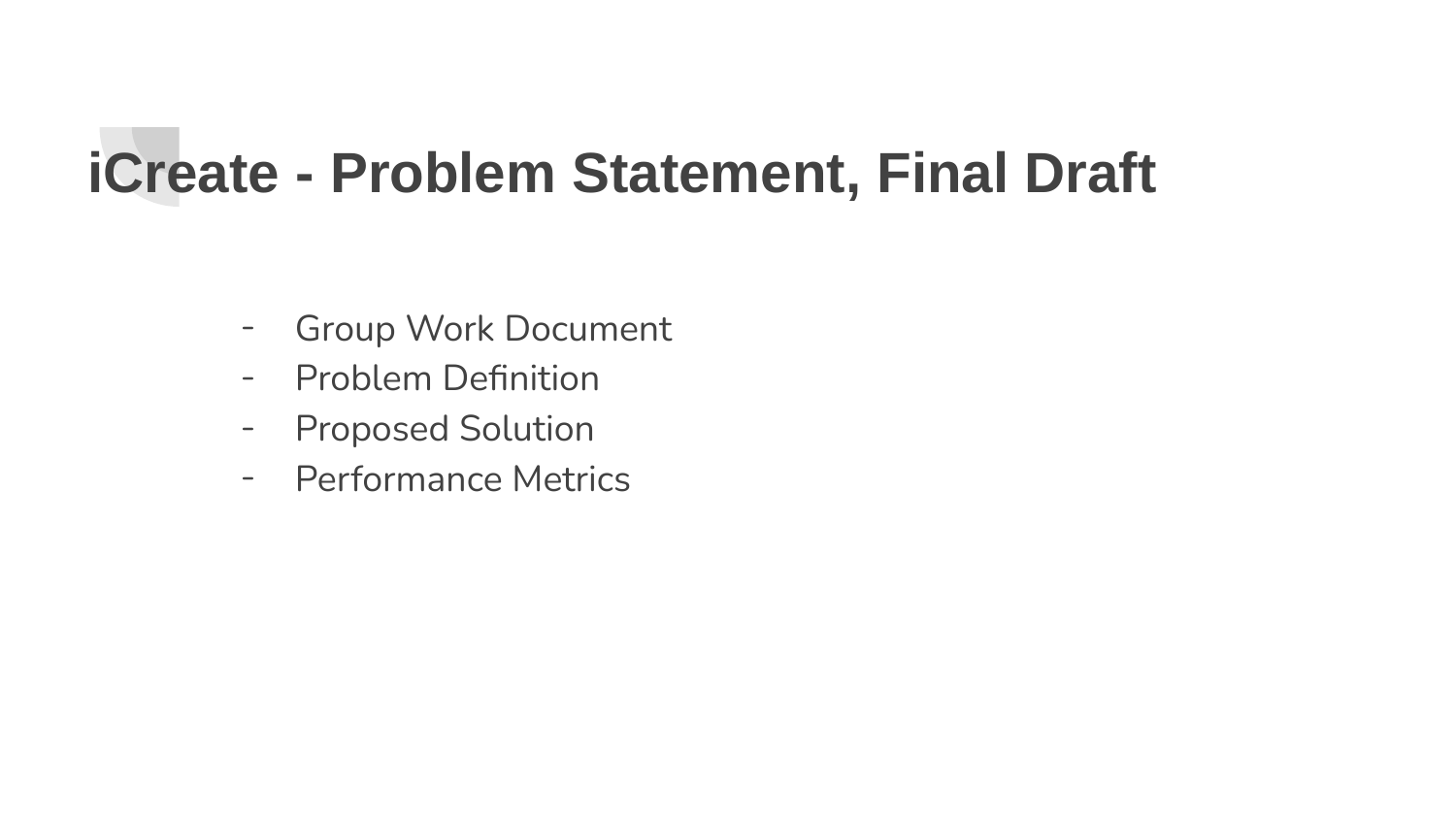

# iCreate - Problem Statement, Final Draft
Group Work Document
Problem Definition
Proposed Solution
Performance Metrics